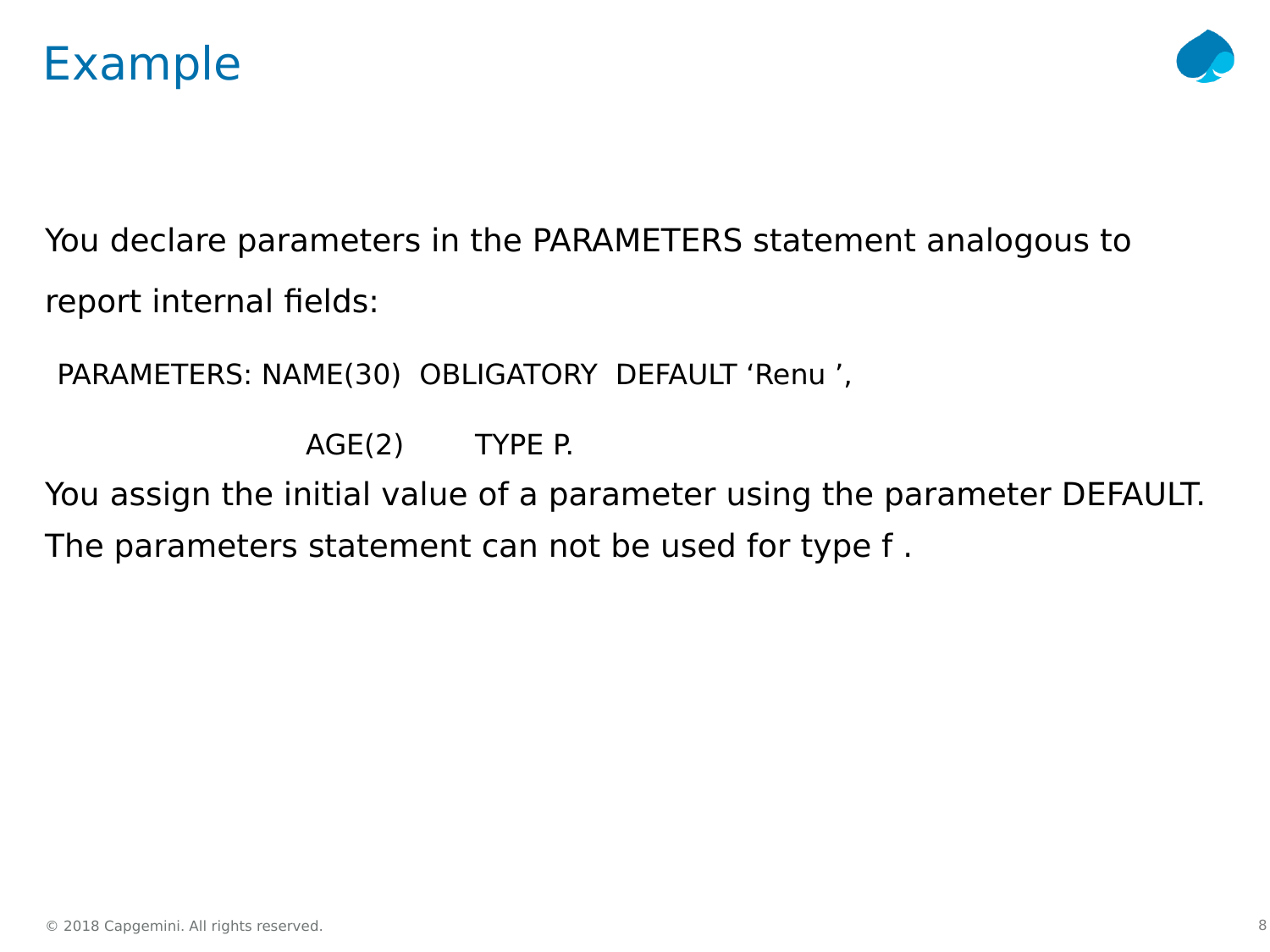

# Example
You declare parameters in the PARAMETERS statement analogous to report internal fields:
PARAMETERS: NAME(30)  OBLIGATORY  DEFAULT ‘Renu ’,
                            AGE(2)        TYPE P.
You assign the initial value of a parameter using the parameter DEFAULT.
The parameters statement can not be used for type f .